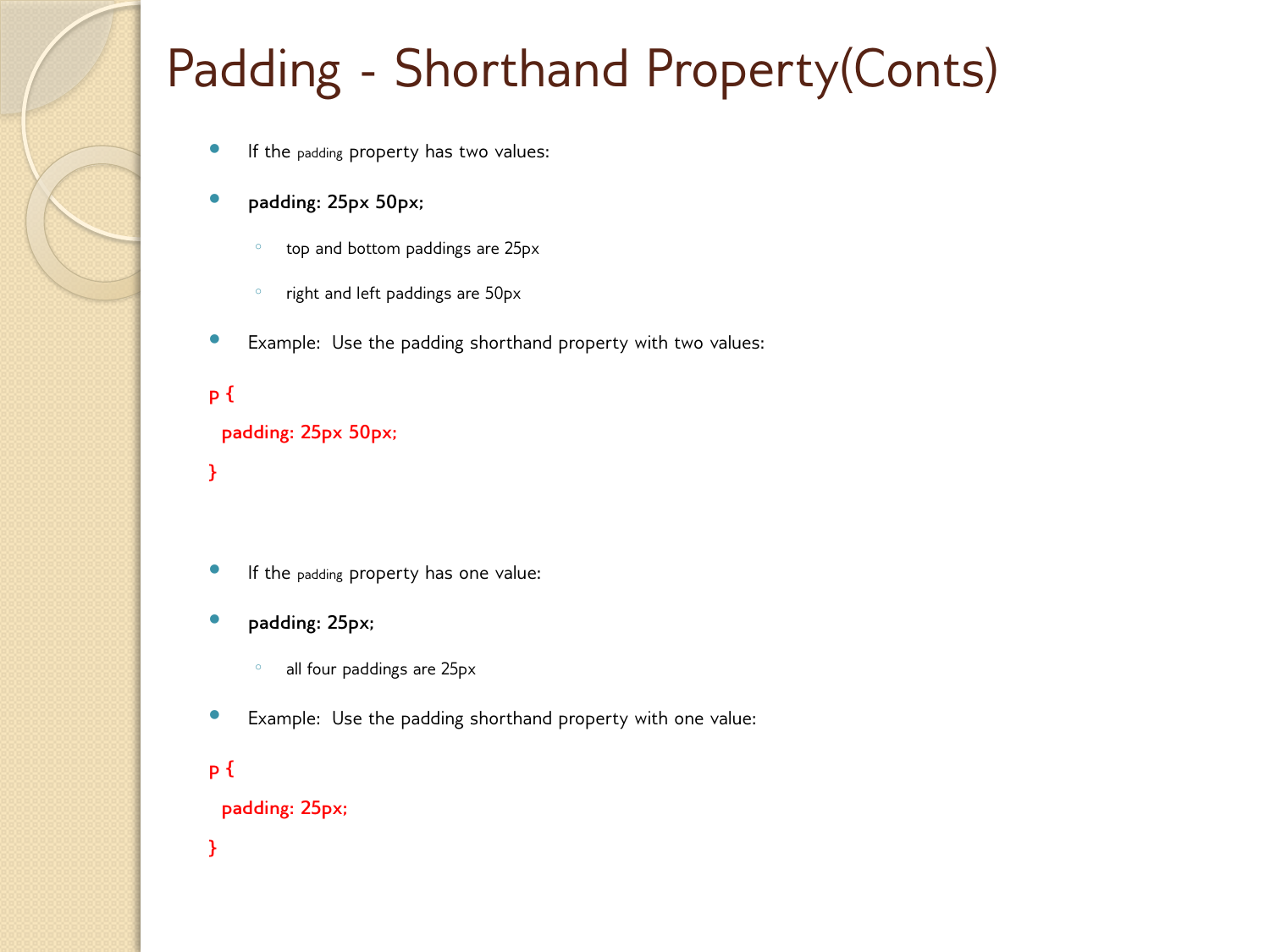

# Padding - Shorthand Property(Conts)
If the padding property has two values:
padding: 25px 50px;
top and bottom paddings are 25px
right and left paddings are 50px
Example:  Use the padding shorthand property with two values:
p {
  padding: 25px 50px;
}

If the padding property has one value:
padding: 25px;
all four paddings are 25px
Example:  Use the padding shorthand property with one value:
p {
  padding: 25px;
}